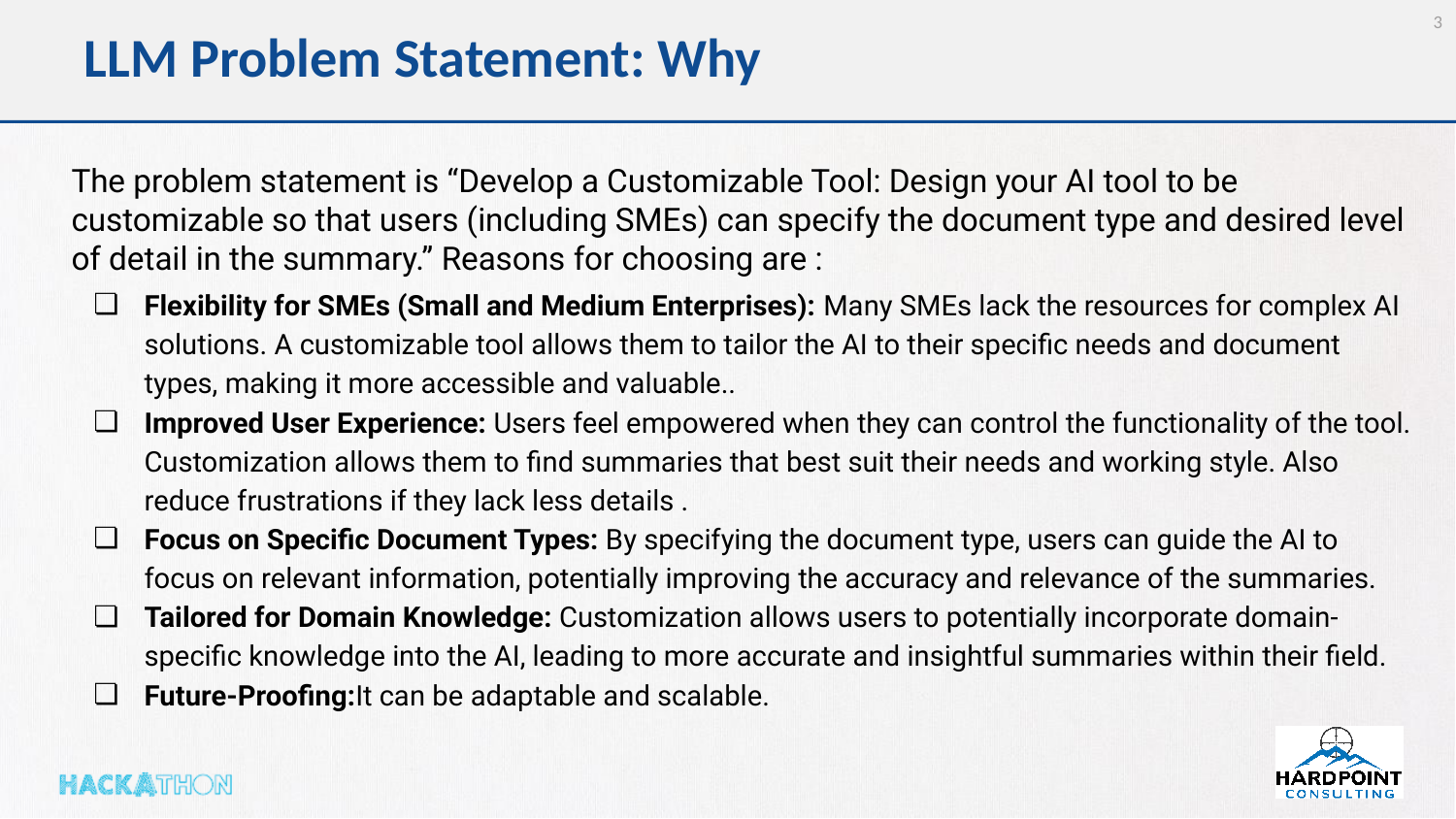

3
# LLM Problem Statement: Why
The problem statement is “Develop a Customizable Tool: Design your AI tool to be customizable so that users (including SMEs) can specify the document type and desired level of detail in the summary.” Reasons for choosing are :
Flexibility for SMEs (Small and Medium Enterprises): Many SMEs lack the resources for complex AI solutions. A customizable tool allows them to tailor the AI to their specific needs and document types, making it more accessible and valuable..
Improved User Experience: Users feel empowered when they can control the functionality of the tool. Customization allows them to find summaries that best suit their needs and working style. Also reduce frustrations if they lack less details .
Focus on Specific Document Types: By specifying the document type, users can guide the AI to focus on relevant information, potentially improving the accuracy and relevance of the summaries.
Tailored for Domain Knowledge: Customization allows users to potentially incorporate domain-specific knowledge into the AI, leading to more accurate and insightful summaries within their field.
Future-Proofing:It can be adaptable and scalable.